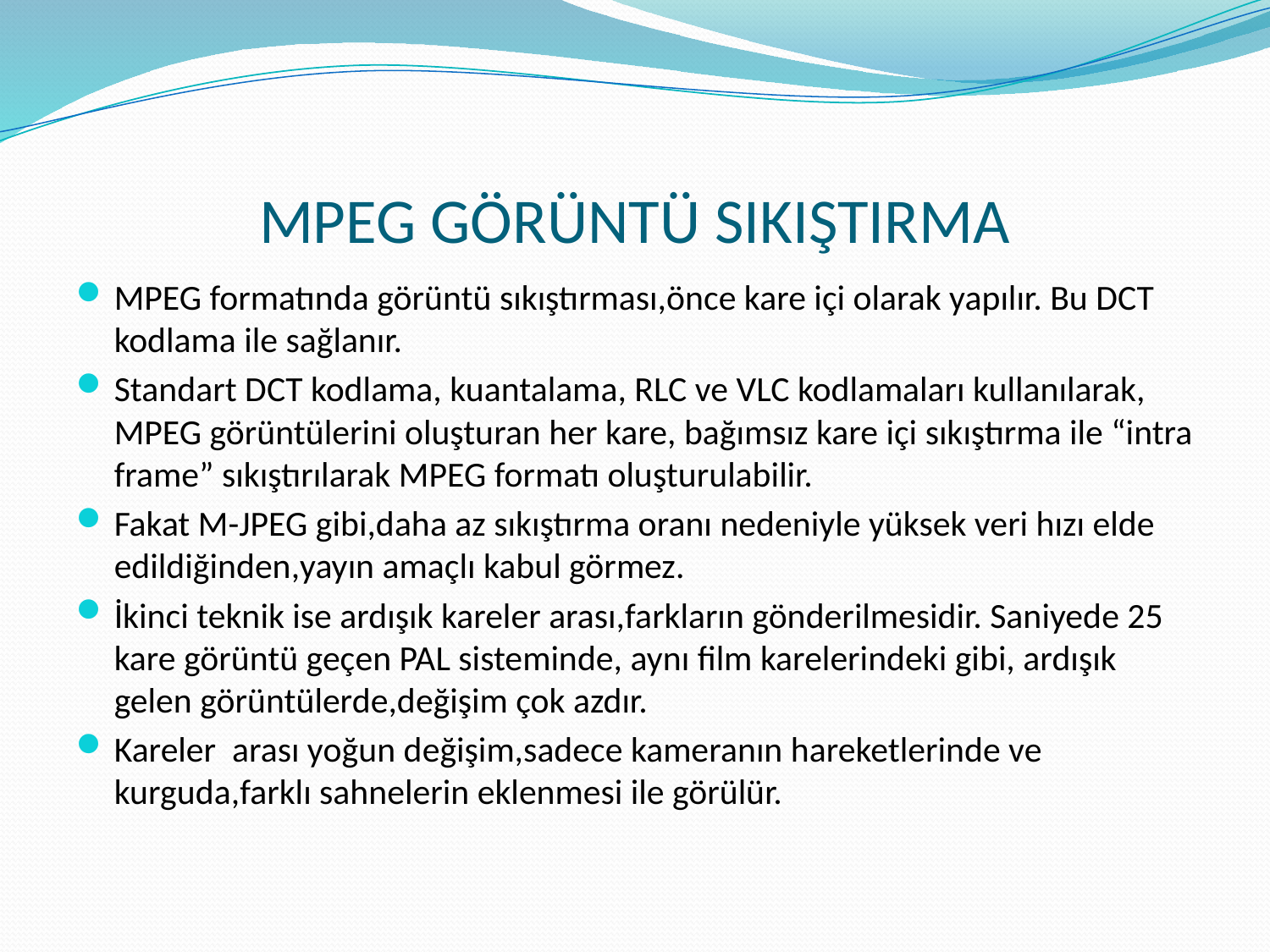

# MPEG GÖRÜNTÜ SIKIŞTIRMA
MPEG formatında görüntü sıkıştırması,önce kare içi olarak yapılır. Bu DCT kodlama ile sağlanır.
Standart DCT kodlama, kuantalama, RLC ve VLC kodlamaları kullanılarak, MPEG görüntülerini oluşturan her kare, bağımsız kare içi sıkıştırma ile “intra frame” sıkıştırılarak MPEG formatı oluşturulabilir.
Fakat M-JPEG gibi,daha az sıkıştırma oranı nedeniyle yüksek veri hızı elde edildiğinden,yayın amaçlı kabul görmez.
İkinci teknik ise ardışık kareler arası,farkların gönderilmesidir. Saniyede 25 kare görüntü geçen PAL sisteminde, aynı film karelerindeki gibi, ardışık gelen görüntülerde,değişim çok azdır.
Kareler  arası yoğun değişim,sadece kameranın hareketlerinde ve kurguda,farklı sahnelerin eklenmesi ile görülür.